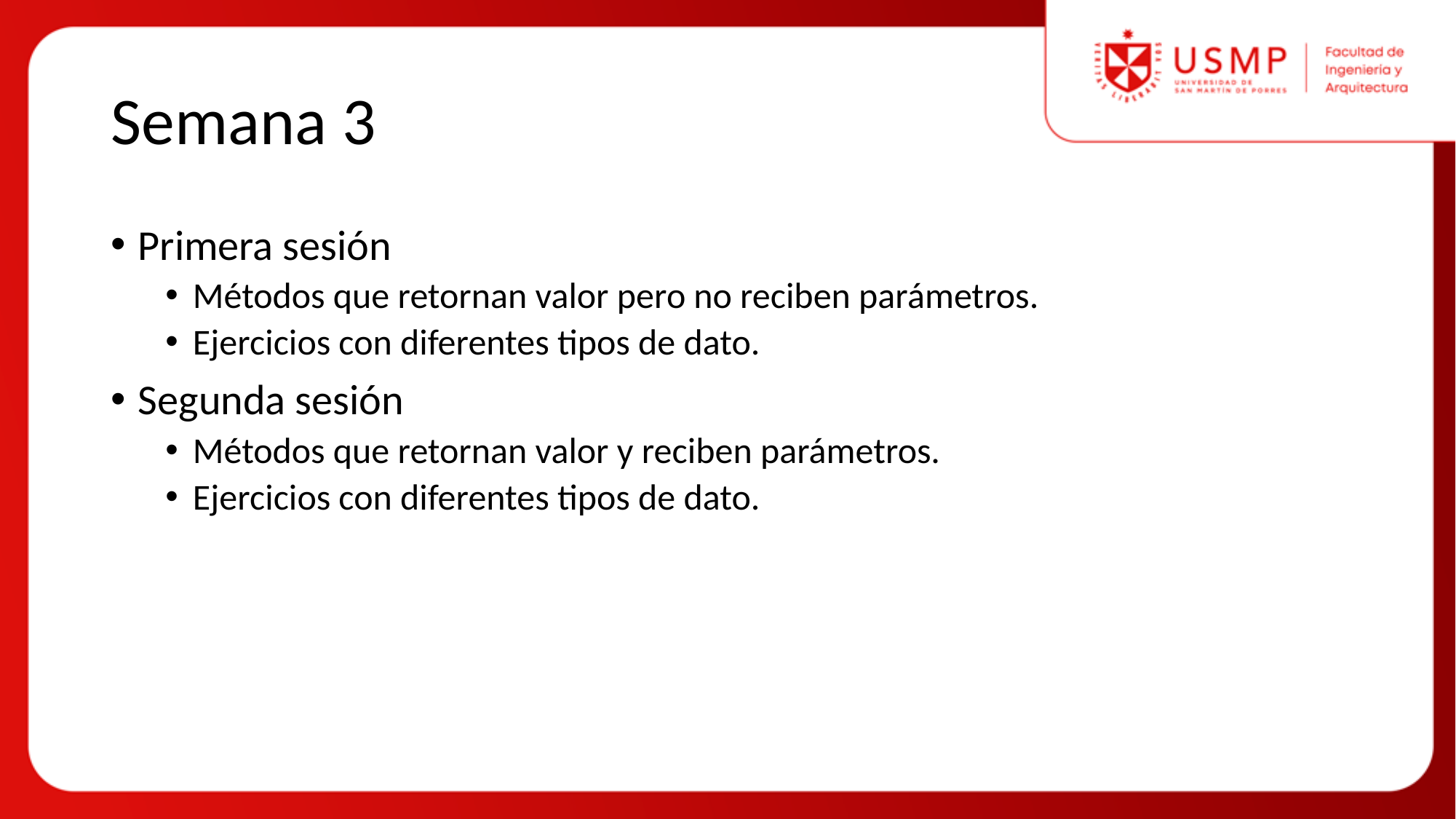

# Semana 3
Primera sesión
Métodos que retornan valor pero no reciben parámetros.
Ejercicios con diferentes tipos de dato.
Segunda sesión
Métodos que retornan valor y reciben parámetros.
Ejercicios con diferentes tipos de dato.